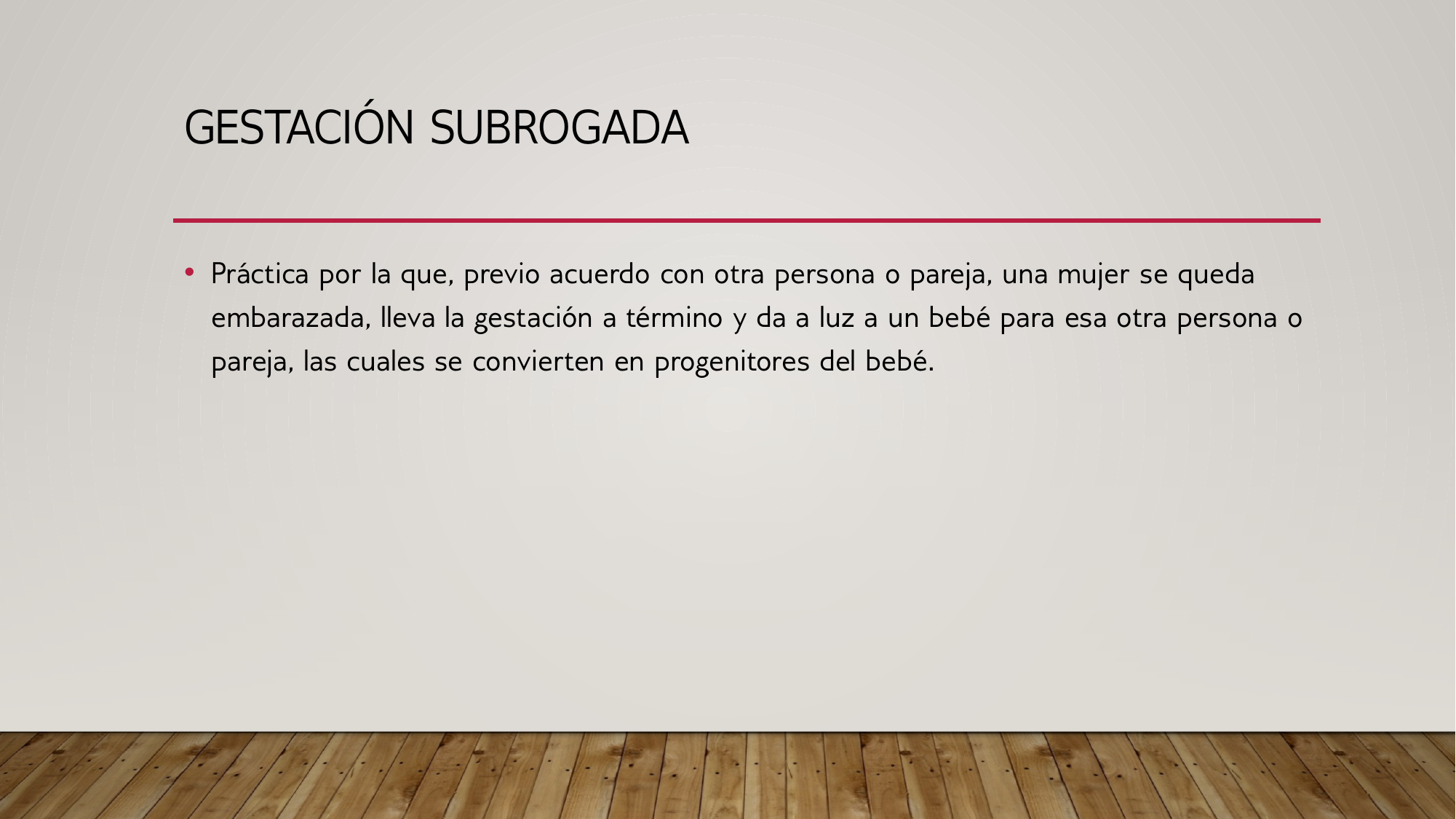

# Gestación subrogada
Práctica por la que, previo acuerdo con otra persona o pareja, una mujer se queda embarazada, lleva la gestación a término y da a luz a un bebé para esa otra persona o pareja, las cuales se convierten en progenitores del bebé.